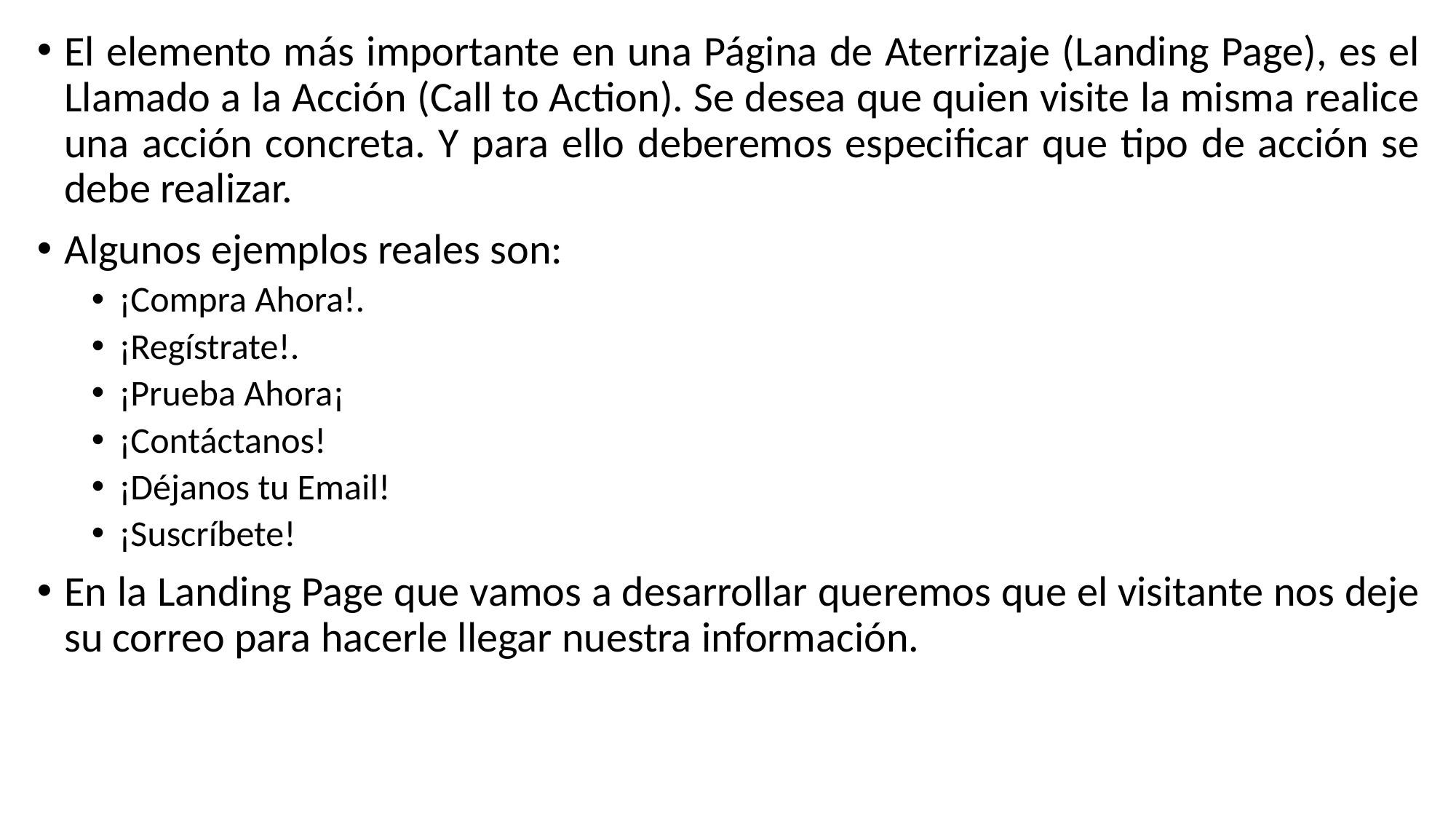

El elemento más importante en una Página de Aterrizaje (Landing Page), es el Llamado a la Acción (Call to Action). Se desea que quien visite la misma realice una acción concreta. Y para ello deberemos especificar que tipo de acción se debe realizar.
Algunos ejemplos reales son:
¡Compra Ahora!.
¡Regístrate!.
¡Prueba Ahora¡
¡Contáctanos!
¡Déjanos tu Email!
¡Suscríbete!
En la Landing Page que vamos a desarrollar queremos que el visitante nos deje su correo para hacerle llegar nuestra información.